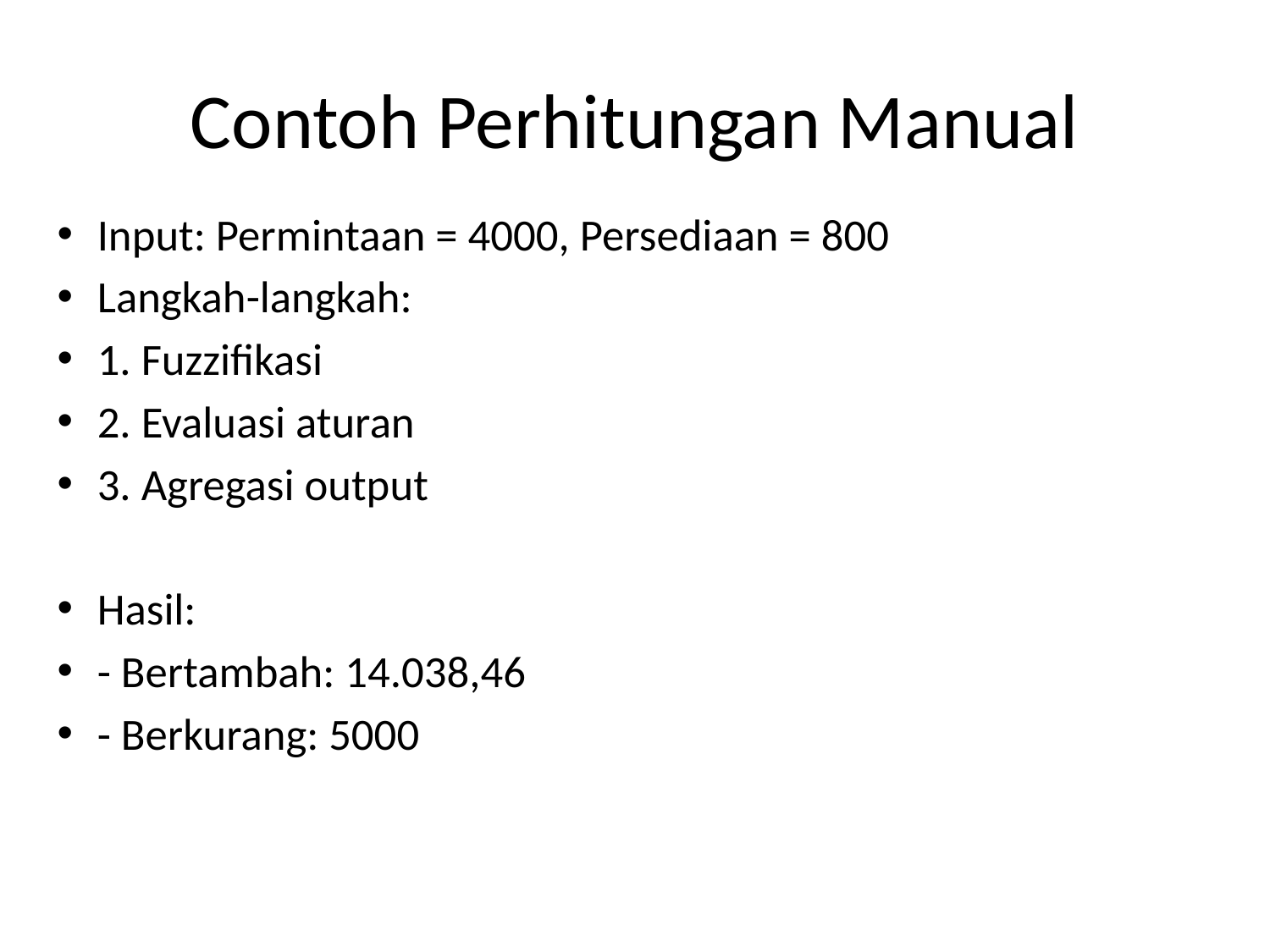

# Contoh Perhitungan Manual

Input: Permintaan = 4000, Persediaan = 800
Langkah-langkah:
1. Fuzzifikasi
2. Evaluasi aturan
3. Agregasi output

Hasil:
- Bertambah: 14.038,46
- Berkurang: 5000